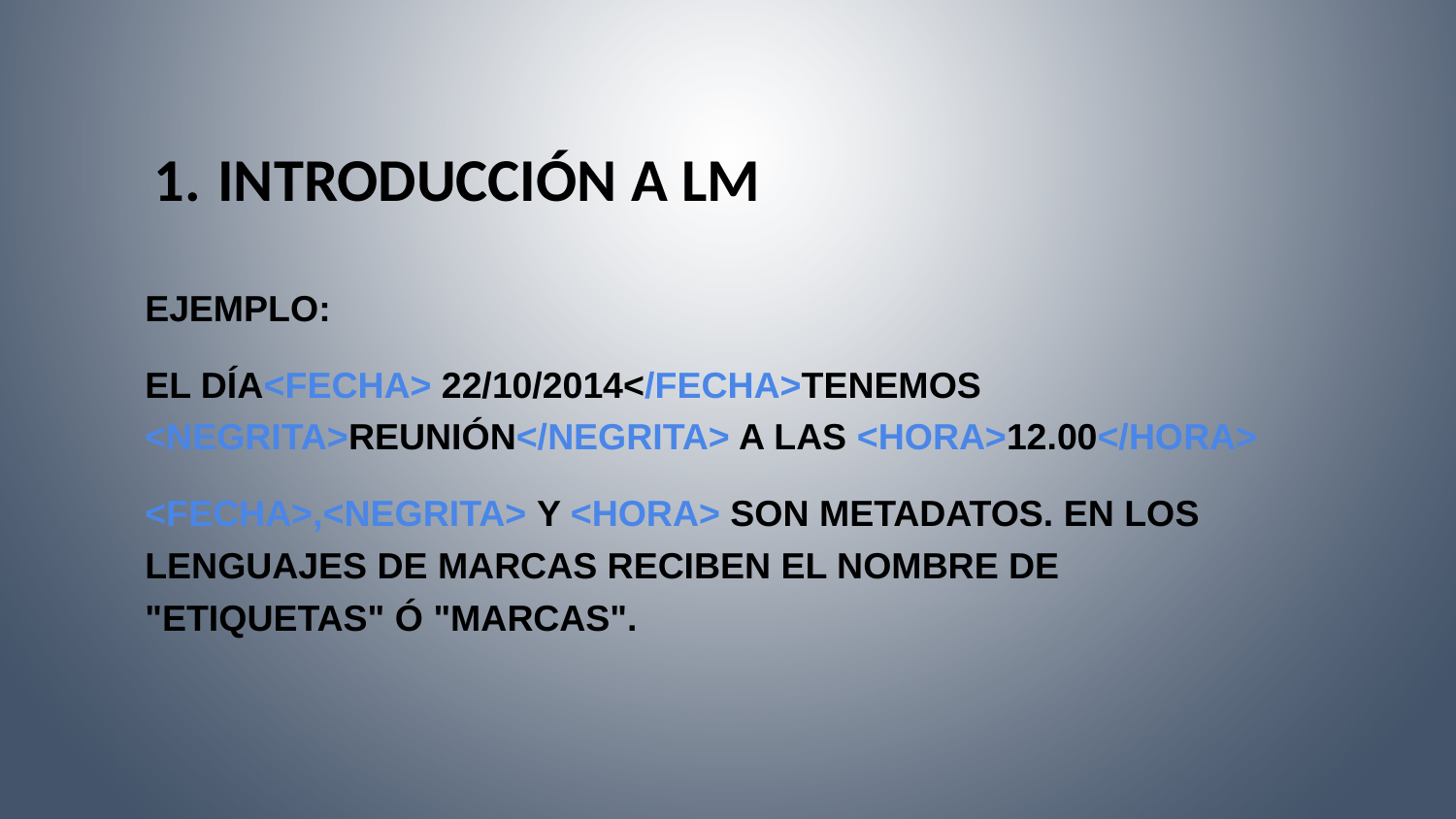

# Introducción a LM
Ejemplo:
El día<fecha> 22/10/2014</fecha>tenemos <negrita>reunión</negrita> a las <hora>12.00</hora>
<fecha>,<negrita> y <hora> son metadatos. En los lenguajes de marcas reciben el nombre de "Etiquetas" ó "Marcas".